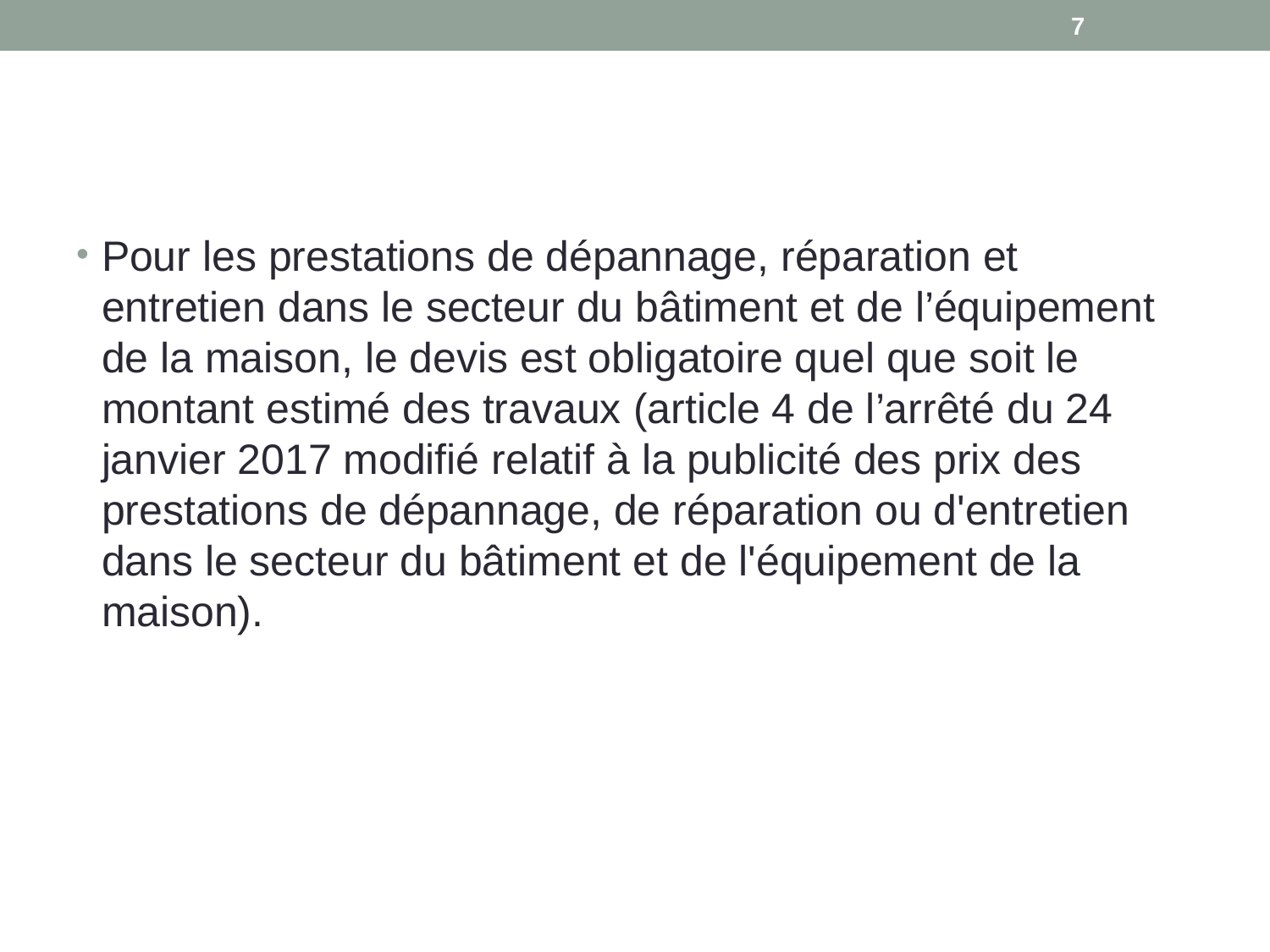

7
#
Pour les prestations de dépannage, réparation et entretien dans le secteur du bâtiment et de l’équipement de la maison, le devis est obligatoire quel que soit le montant estimé des travaux (article 4 de l’arrêté du 24 janvier 2017 modifié relatif à la publicité des prix des prestations de dépannage, de réparation ou d'entretien dans le secteur du bâtiment et de l'équipement de la maison).